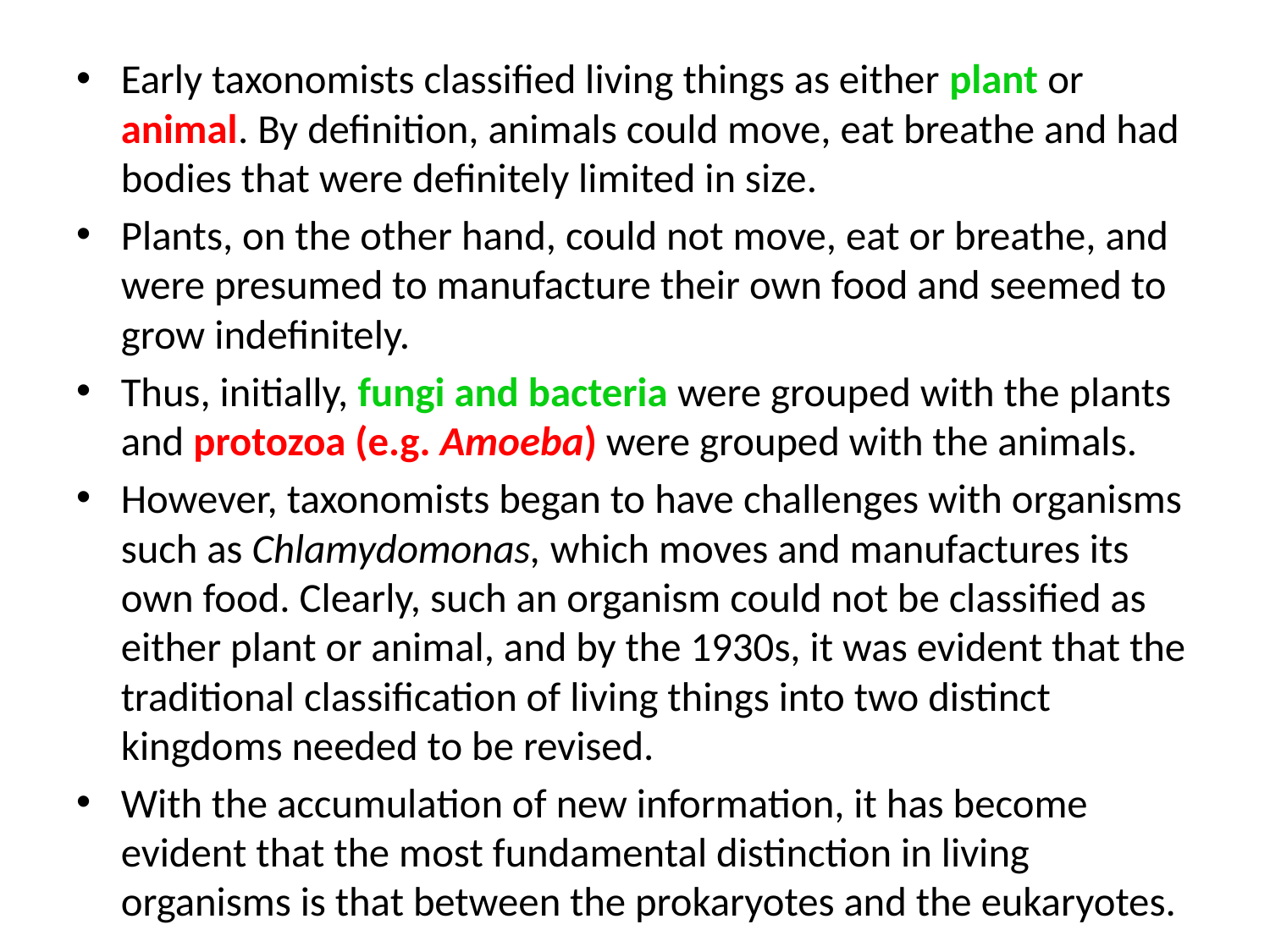

Early taxonomists classified living things as either plant or animal. By definition, animals could move, eat breathe and had bodies that were definitely limited in size.
Plants, on the other hand, could not move, eat or breathe, and were presumed to manufacture their own food and seemed to grow indefinitely.
Thus, initially, fungi and bacteria were grouped with the plants and protozoa (e.g. Amoeba) were grouped with the animals.
However, taxonomists began to have challenges with organisms such as Chlamydomonas, which moves and manufactures its own food. Clearly, such an organism could not be classified as either plant or animal, and by the 1930s, it was evident that the traditional classification of living things into two distinct kingdoms needed to be revised.
With the accumulation of new information, it has become evident that the most fundamental distinction in living organisms is that between the prokaryotes and the eukaryotes.